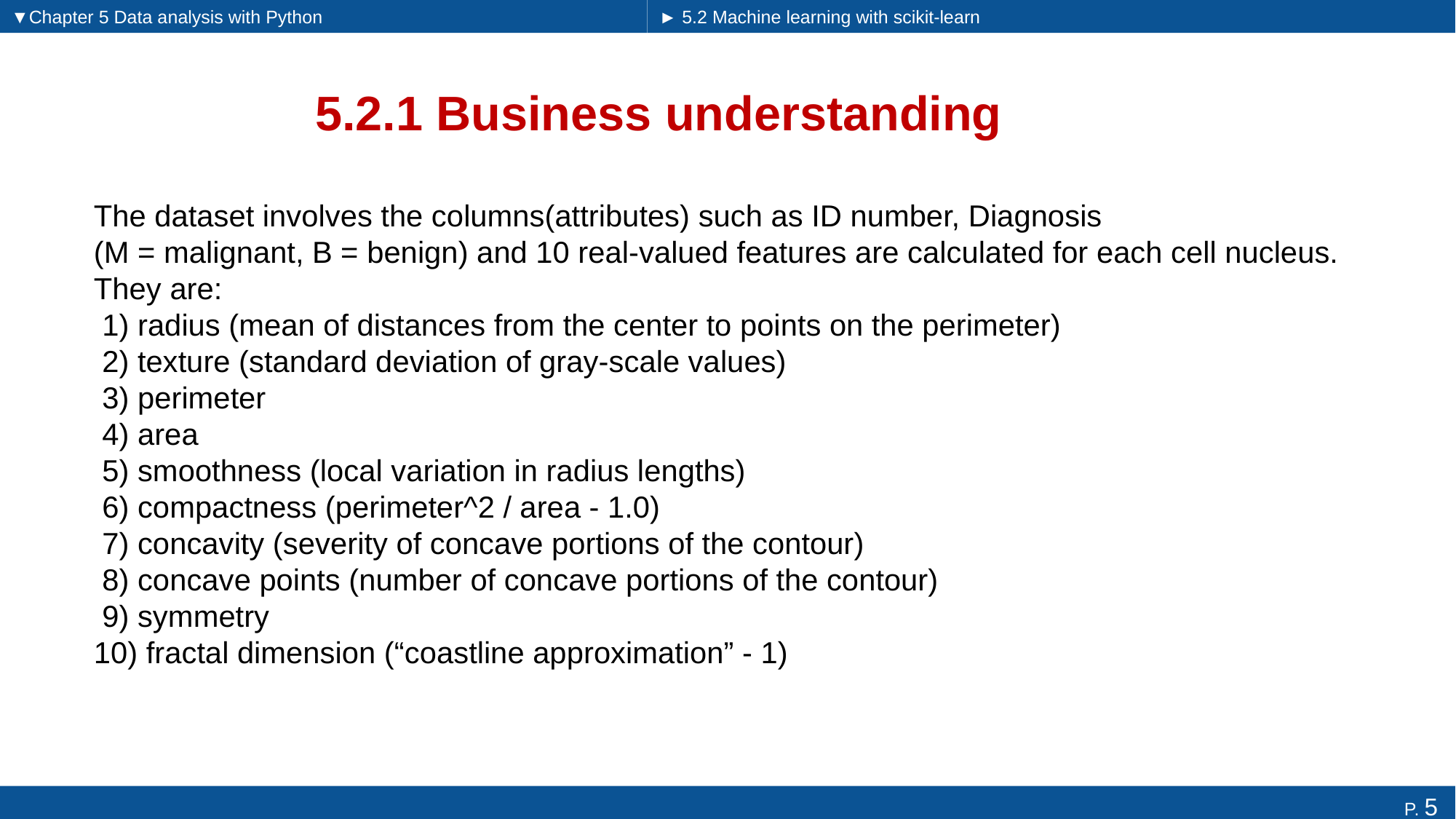

▼Chapter 5 Data analysis with Python
► 5.2 Machine learning with scikit-learn
# 5.2.1 Business understanding
The dataset involves the columns(attributes) such as ID number, Diagnosis
(M = malignant, B = benign) and 10 real-valued features are calculated for each cell nucleus. They are:
 1) radius (mean of distances from the center to points on the perimeter)
 2) texture (standard deviation of gray-scale values)
 3) perimeter
 4) area
 5) smoothness (local variation in radius lengths)
 6) compactness (perimeter^2 / area - 1.0)
 7) concavity (severity of concave portions of the contour)
 8) concave points (number of concave portions of the contour)
 9) symmetry
10) fractal dimension (“coastline approximation” - 1)